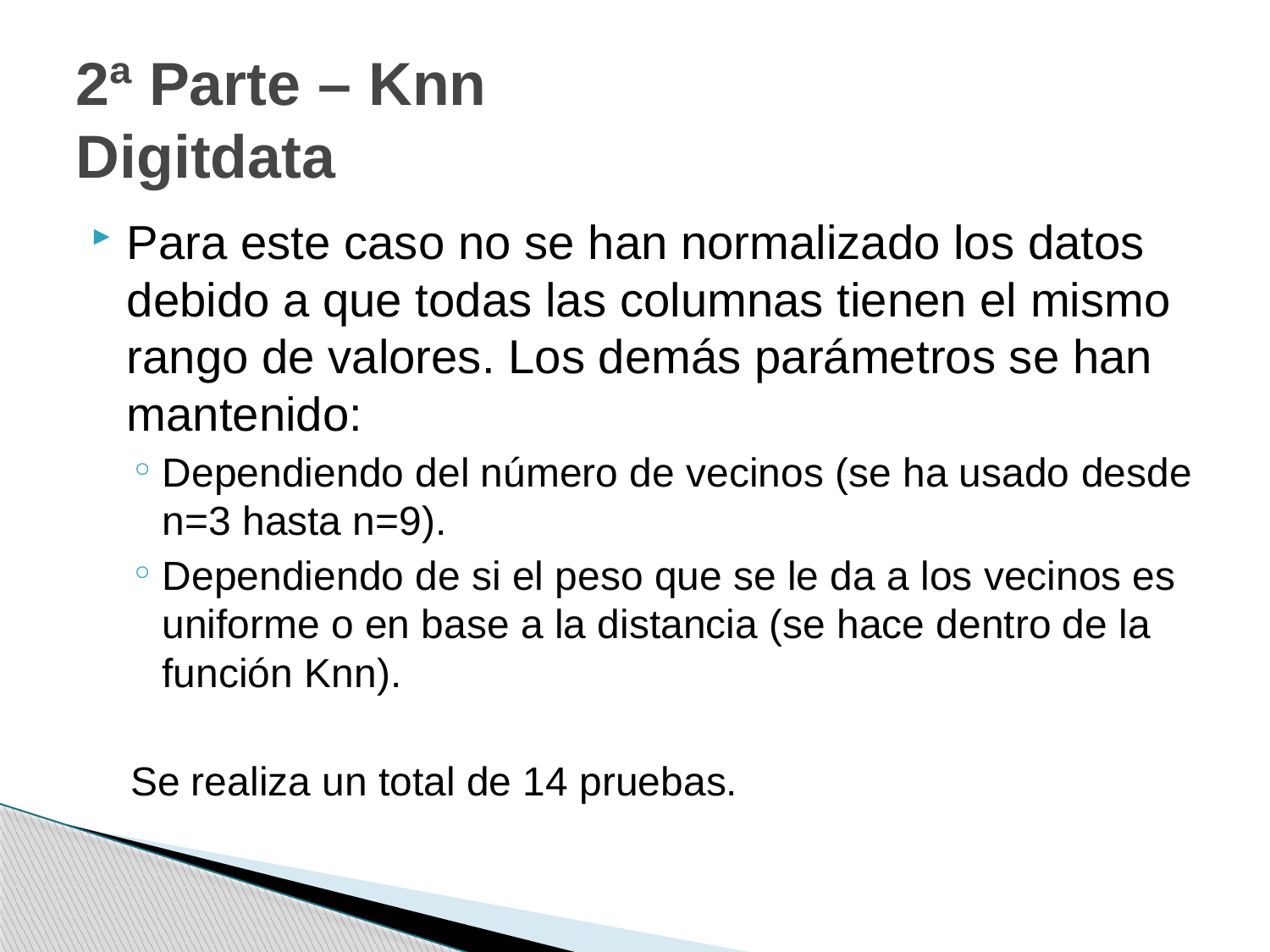

# 2ª Parte – Knn Digitdata
Para este caso no se han normalizado los datos debido a que todas las columnas tienen el mismo rango de valores. Los demás parámetros se han mantenido:
Dependiendo del número de vecinos (se ha usado desde n=3 hasta n=9).
Dependiendo de si el peso que se le da a los vecinos es uniforme o en base a la distancia (se hace dentro de la función Knn).

Se realiza un total de 14 pruebas.